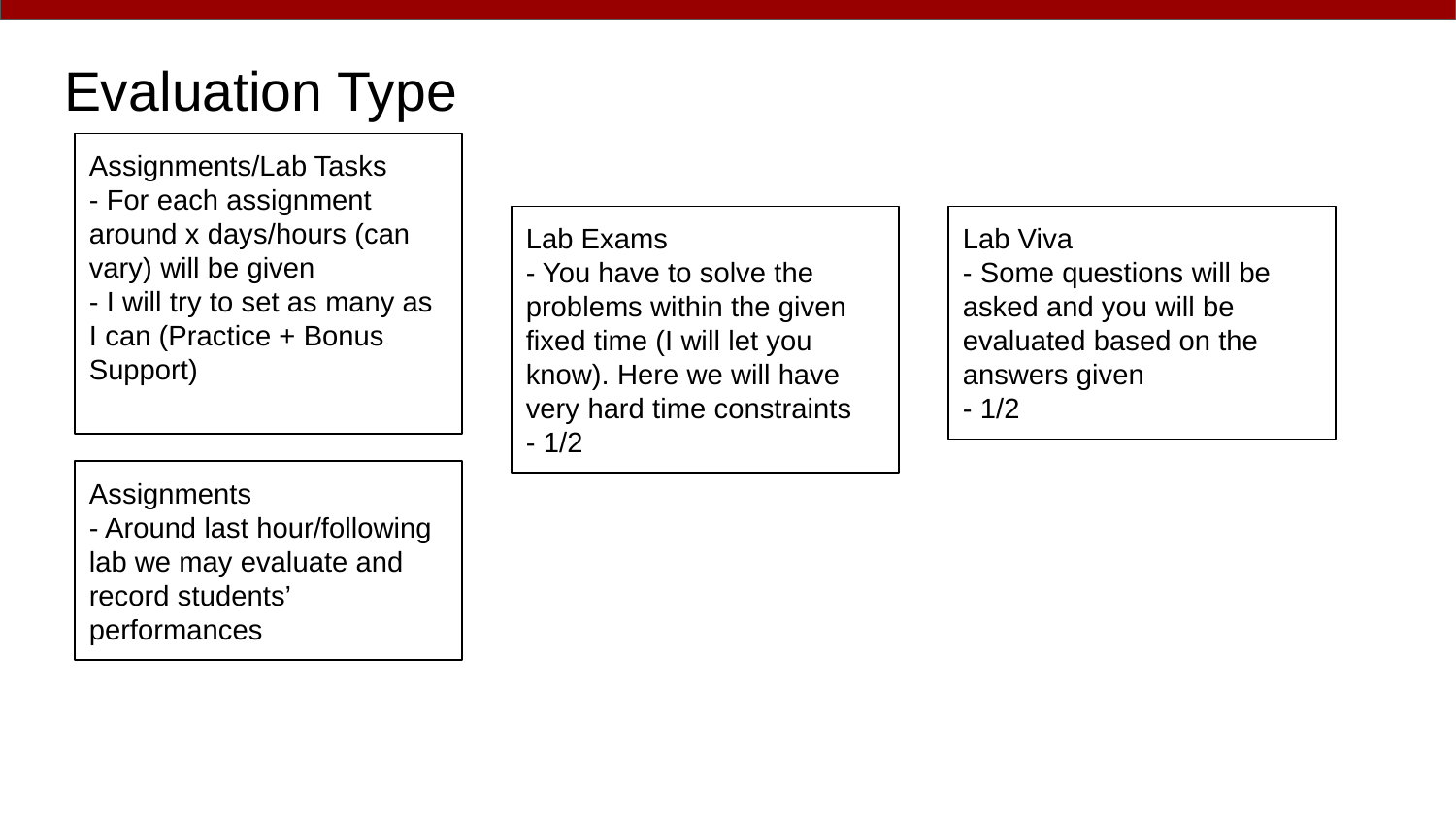

# Evaluation Type
Assignments/Lab Tasks
- For each assignment around x days/hours (can vary) will be given
- I will try to set as many as I can (Practice + Bonus Support)

Lab Exams
- You have to solve the problems within the given fixed time (I will let you know). Here we will have very hard time constraints
- 1/2
Lab Viva
- Some questions will be asked and you will be evaluated based on the answers given
- 1/2
Assignments
- Around last hour/following lab we may evaluate and record students’ performances